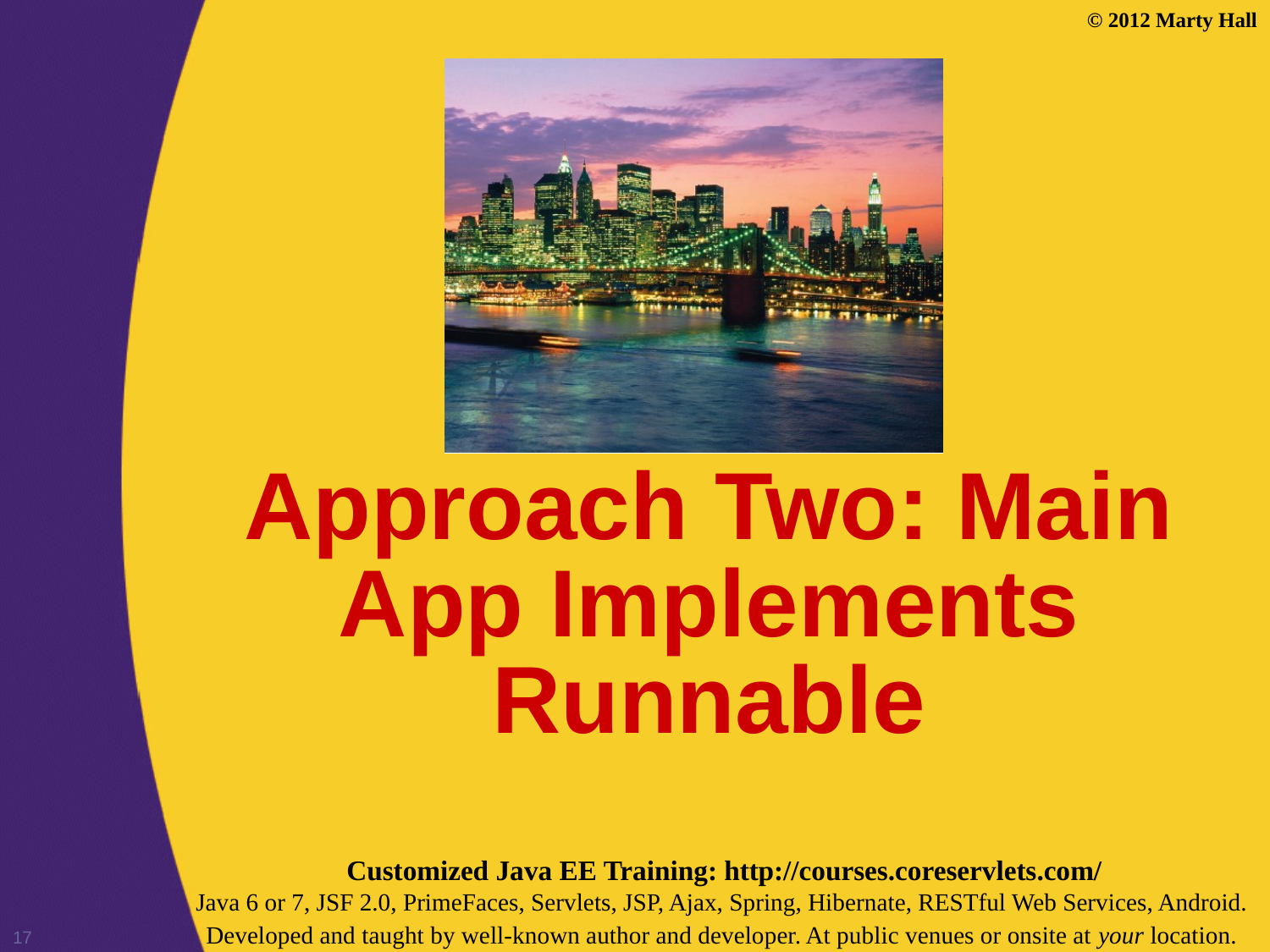

# Approach Two: Main App Implements Runnable
17